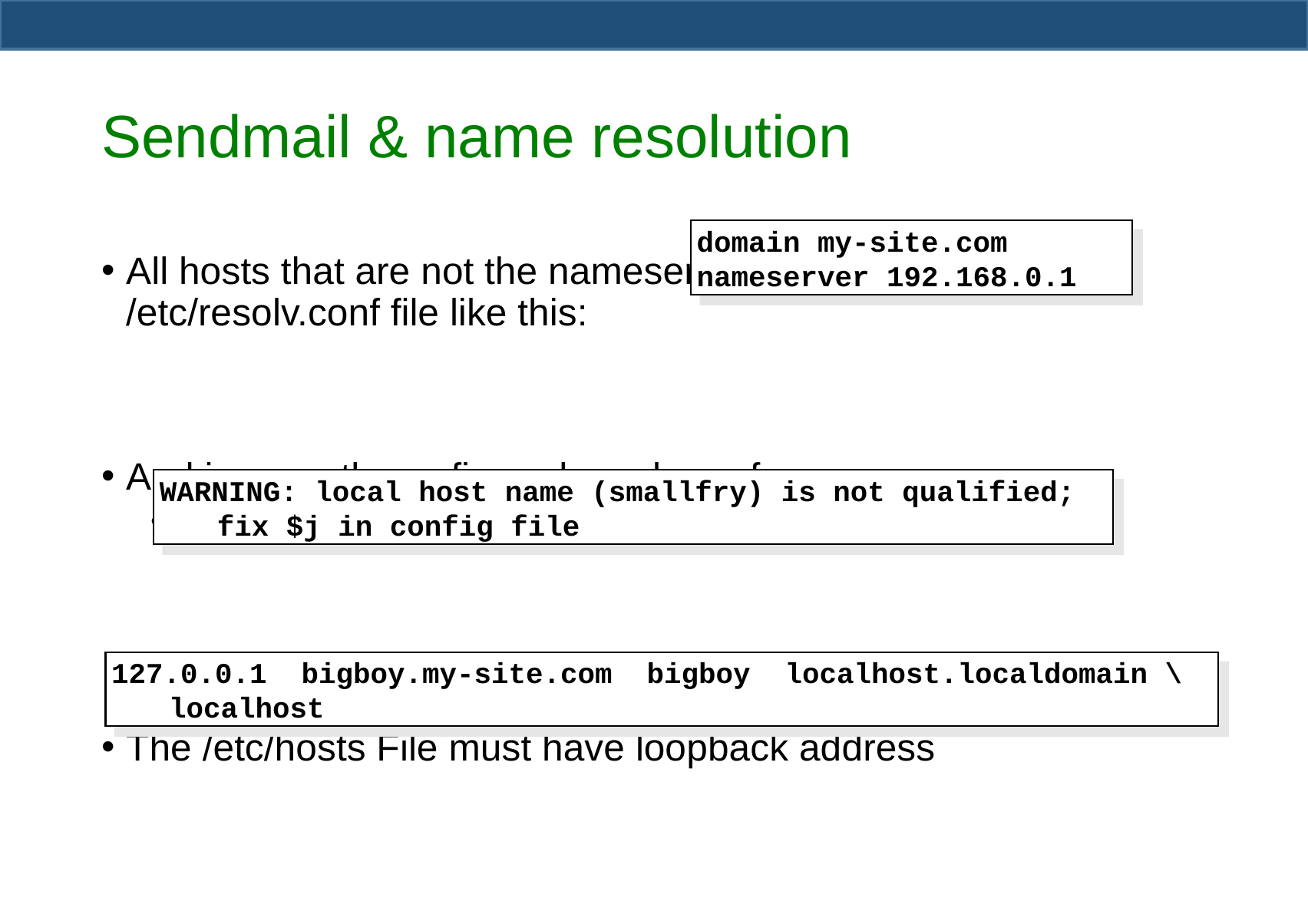

# Sendmail & name resolution
domain my-site.com
nameserver 192.168.0.1
All hosts that are not the nameserver should have  /etc/resolv.conf file like this:

And incorrectly configured resolv.conf
file can lead to errors like this when running the m4

The /etc/hosts File must have loopback address

WARNING: local host name (smallfry) is not qualified; fix $j in config file
127.0.0.1  bigboy.my-site.com  bigboy  localhost.localdomain \ localhost